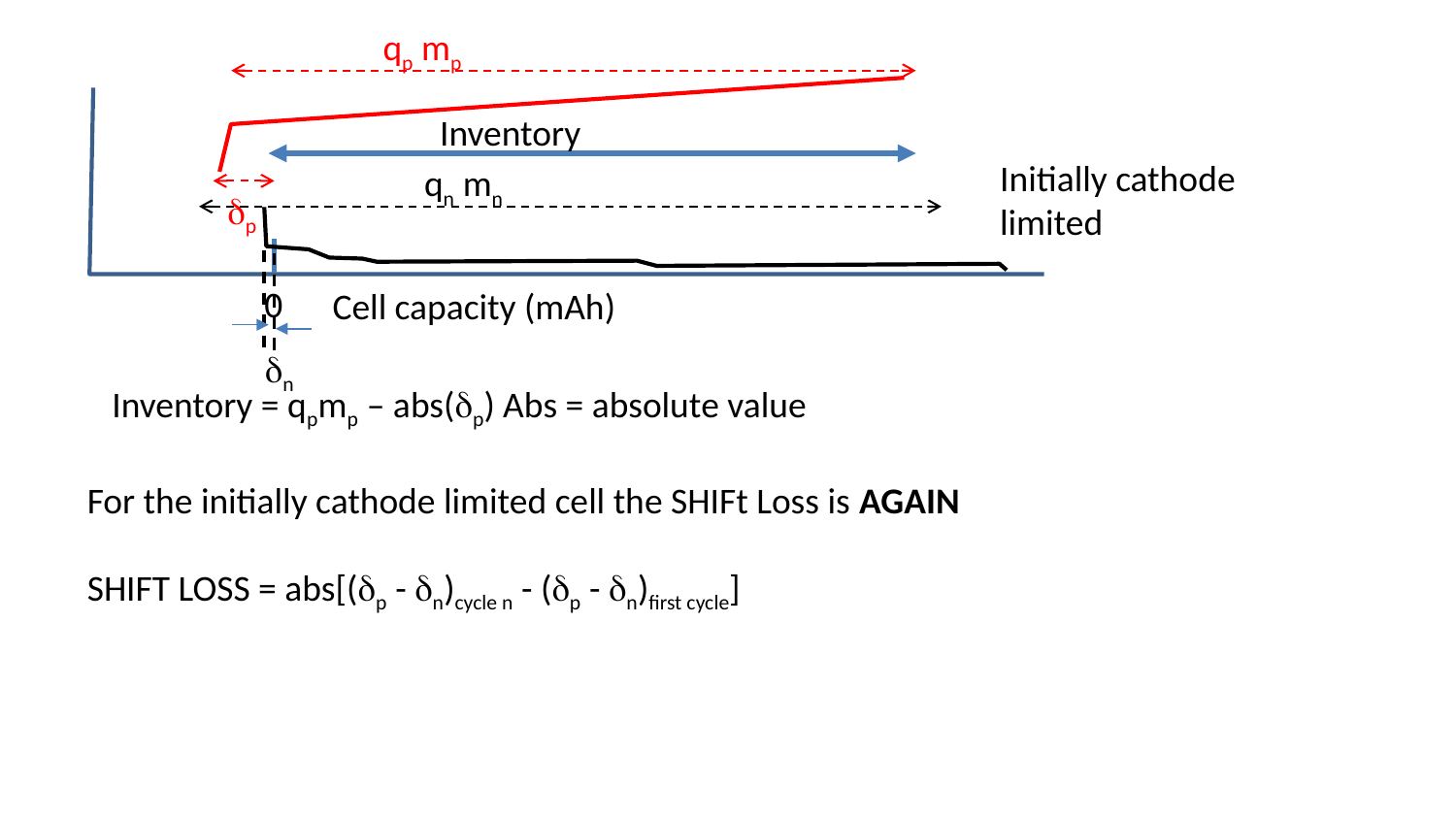

qp mp

Inventory
Initially cathode limited
qn mn
δp

0
Cell capacity (mAh)
δn
Inventory = qpmp – abs(δp) Abs = absolute value
For the initially cathode limited cell the SHIFt Loss is AGAIN

SHIFT LOSS = abs[(δp - δn)cycle n - (δp - δn)first cycle]